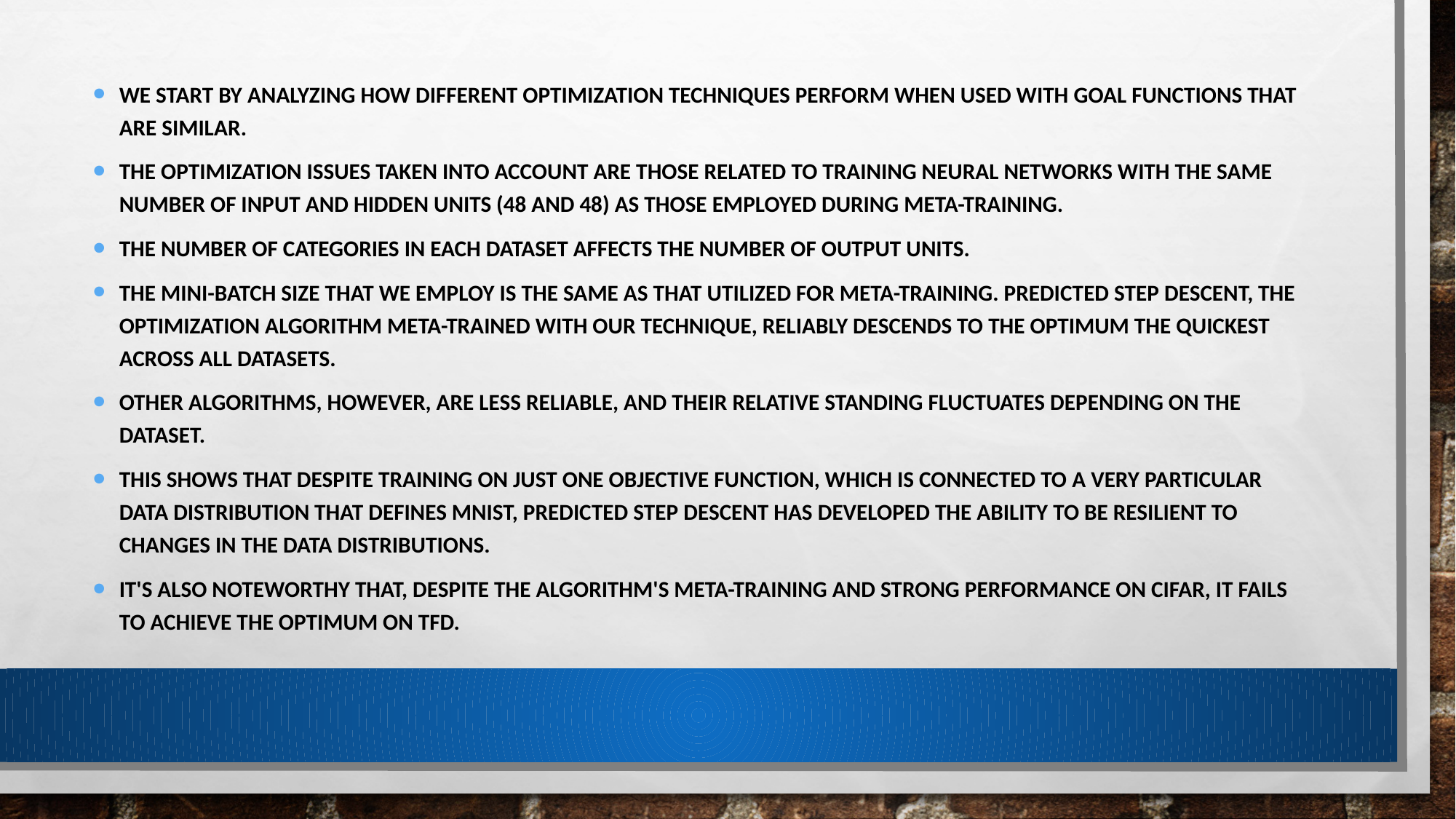

We start by analyzing how different optimization techniques perform when used with goal functions that are similar.
The optimization issues taken into account are those related to training neural networks with the same number of input and hidden units (48 and 48) as those employed during meta-training.
The number of categories in each dataset affects the number of output units.
The mini-batch size that we employ is the same as that utilized for meta-training. Predicted Step Descent, the optimization algorithm meta-trained with our technique, reliably descends to the optimum the quickest across all datasets.
Other algorithms, however, are less reliable, and their relative standing fluctuates depending on the dataset.
This shows that despite training on just one objective function, which is connected to a very particular data distribution that defines MNIST, Predicted Step Descent has developed the ability to be resilient to changes in the data distributions.
It's also noteworthy that, despite the algorithm's meta-training and strong performance on CIFAR, it fails to achieve the optimum on TFD.